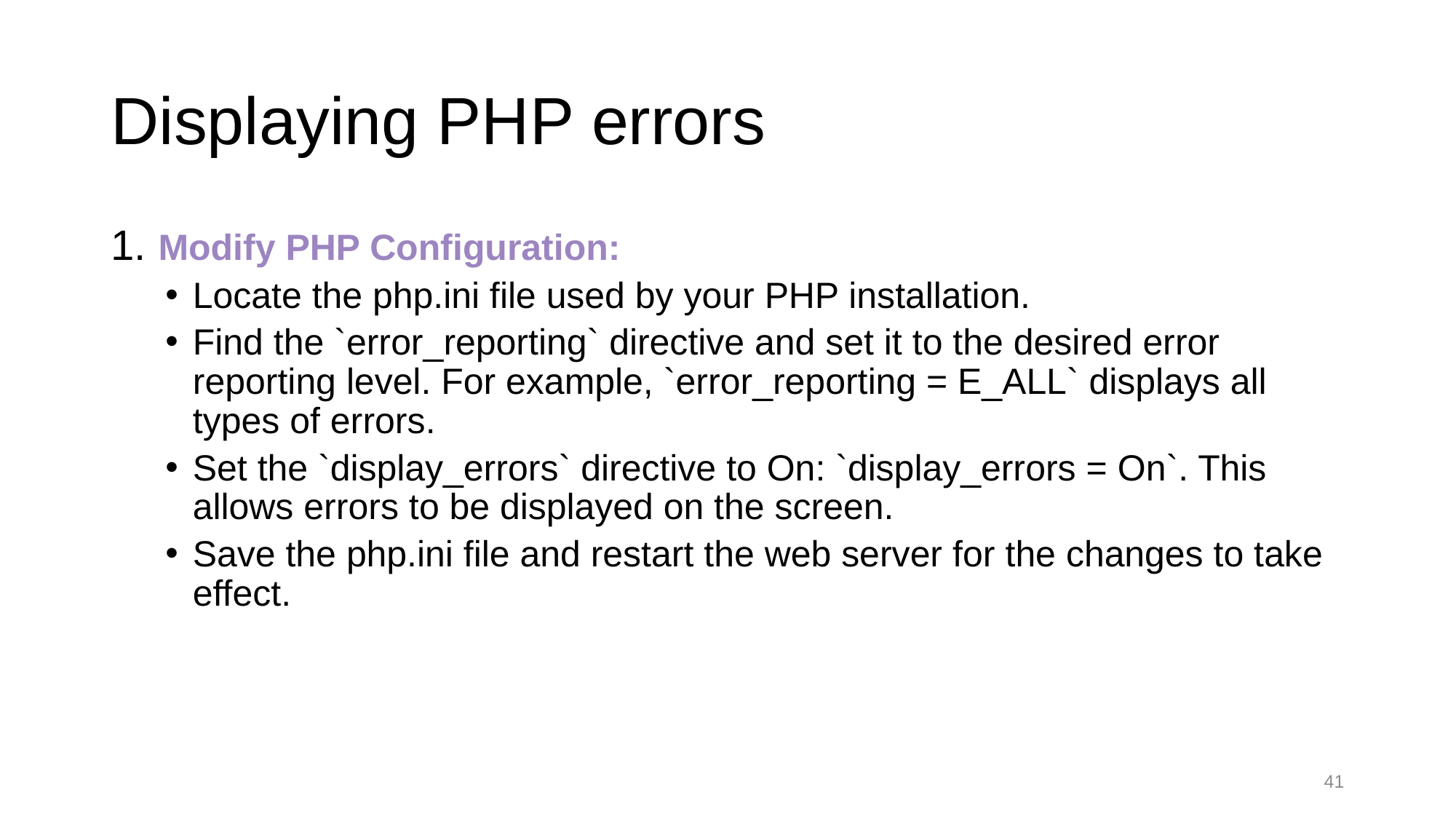

# Displaying PHP errors
1. Modify PHP Configuration:
Locate the php.ini file used by your PHP installation.
Find the `error_reporting` directive and set it to the desired error reporting level. For example, `error_reporting = E_ALL` displays all types of errors.
Set the `display_errors` directive to On: `display_errors = On`. This allows errors to be displayed on the screen.
Save the php.ini file and restart the web server for the changes to take effect.

41